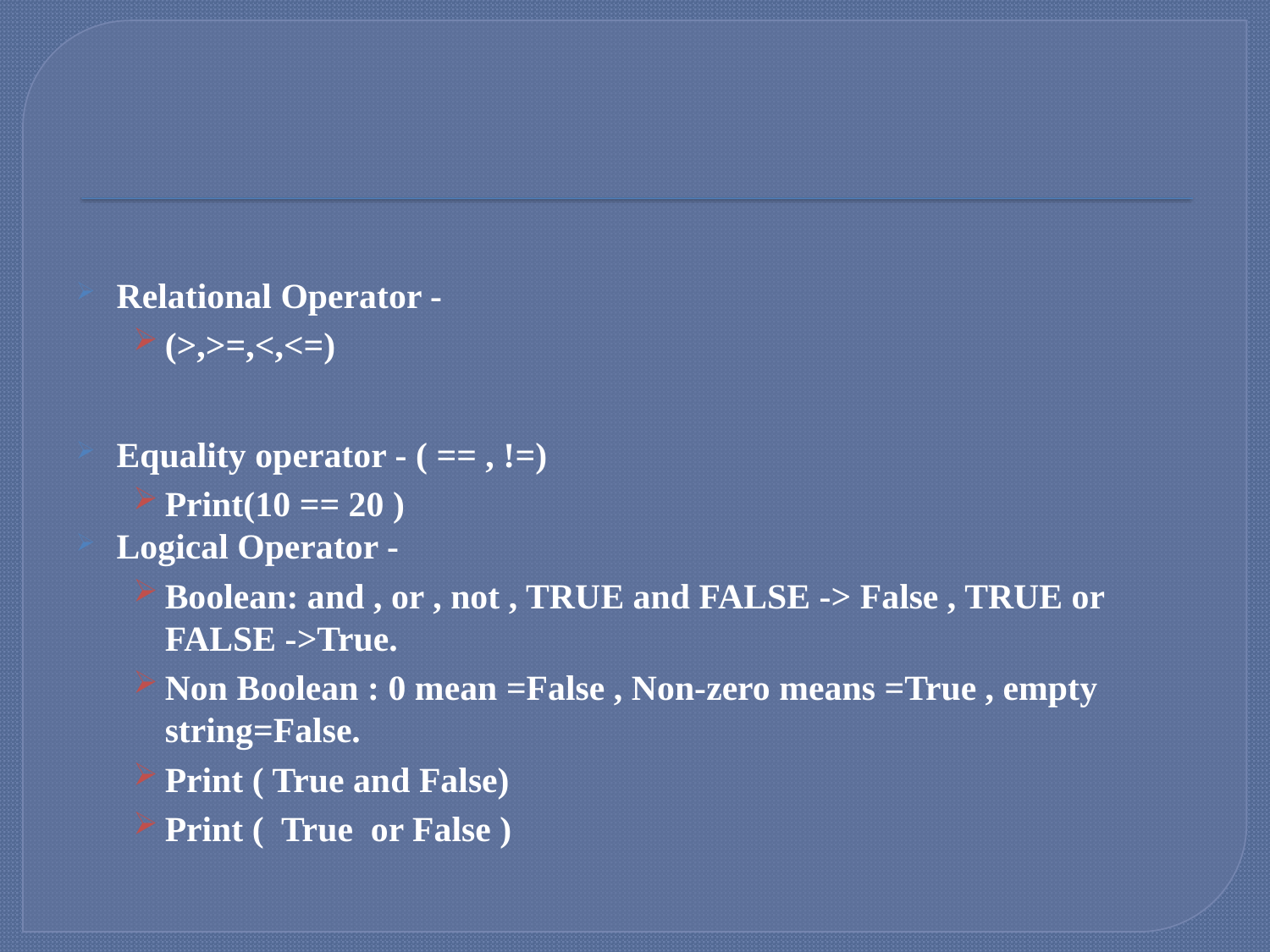

#

Relational Operator -
(>,>=,<,<=)

Equality operator - ( == , !=)
Print(10 == 20 )
Logical Operator -
Boolean: and , or , not , TRUE and FALSE -> False , TRUE or FALSE ->True.
Non Boolean : 0 mean =False , Non-zero means =True , empty string=False.
Print ( True and False)
Print (  True  or False )